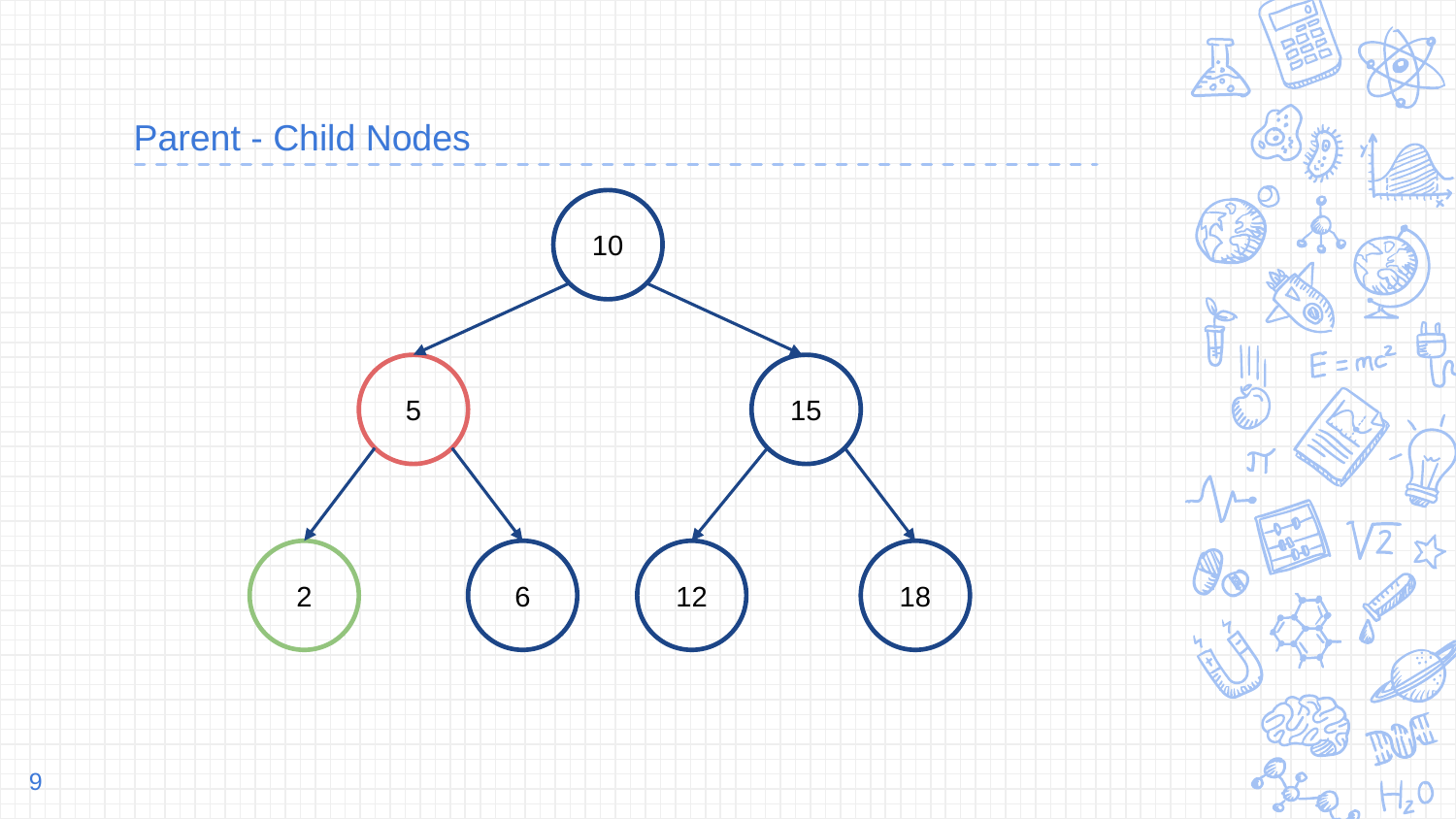

# Parent - Child Nodes
10
15
5
2
6
12
18
9